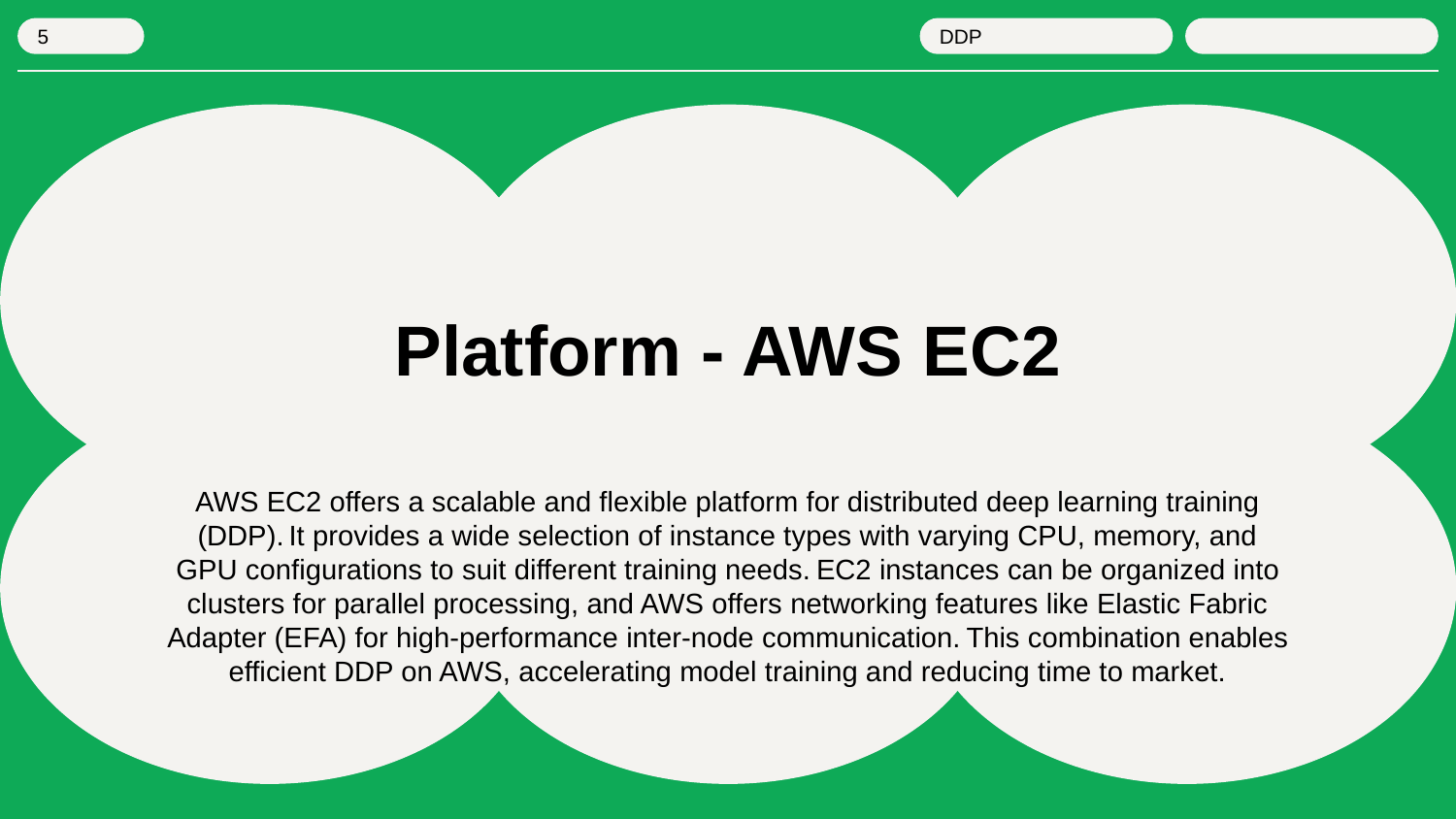

DDP
5
# Platform - AWS EC2
AWS EC2 offers a scalable and flexible platform for distributed deep learning training (DDP). It provides a wide selection of instance types with varying CPU, memory, and GPU configurations to suit different training needs. EC2 instances can be organized into clusters for parallel processing, and AWS offers networking features like Elastic Fabric Adapter (EFA) for high-performance inter-node communication. This combination enables efficient DDP on AWS, accelerating model training and reducing time to market.